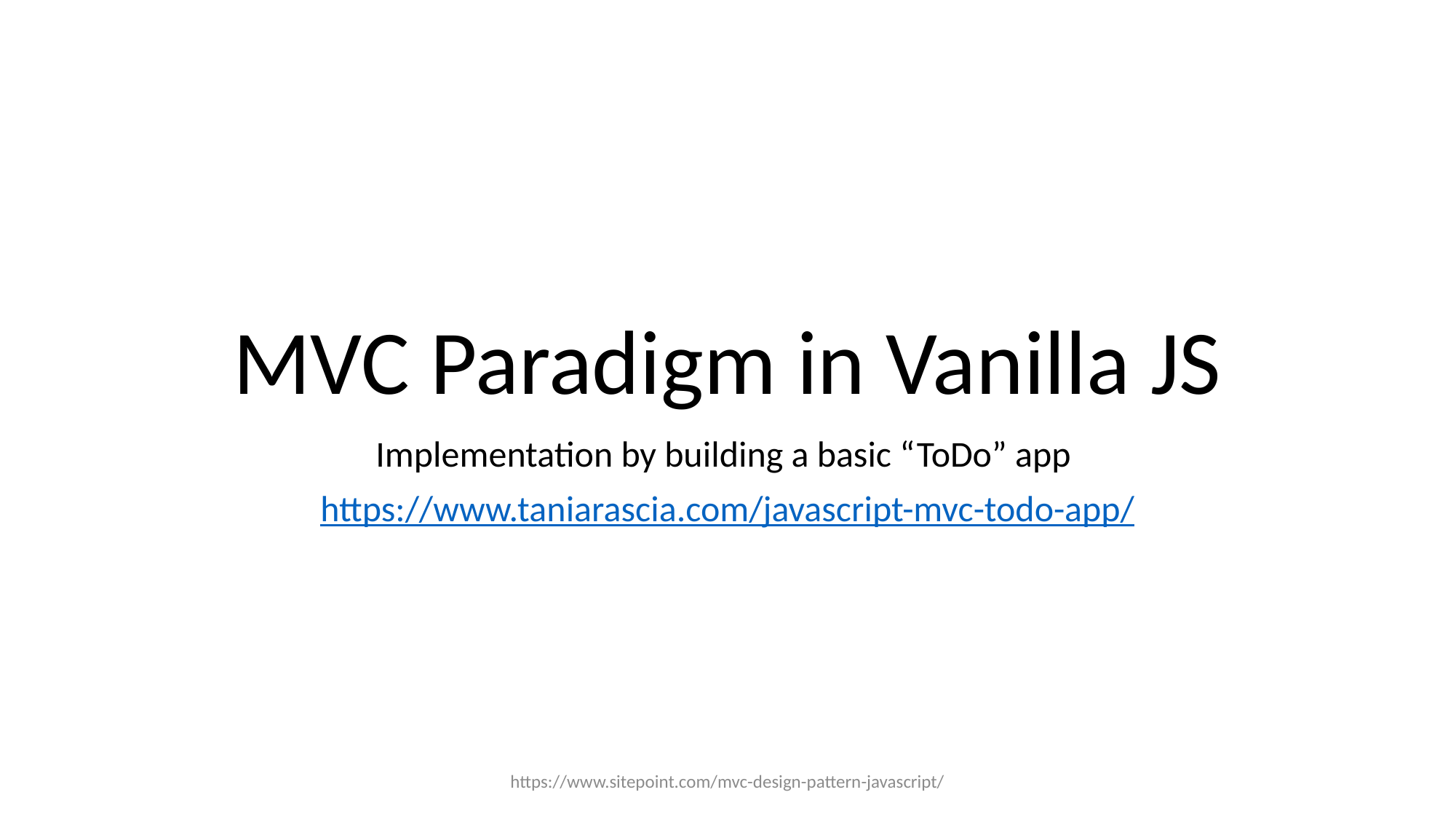

# MVC Paradigm in Vanilla JS
Implementation by building a basic “ToDo” app
https://www.taniarascia.com/javascript-mvc-todo-app/
https://www.sitepoint.com/mvc-design-pattern-javascript/